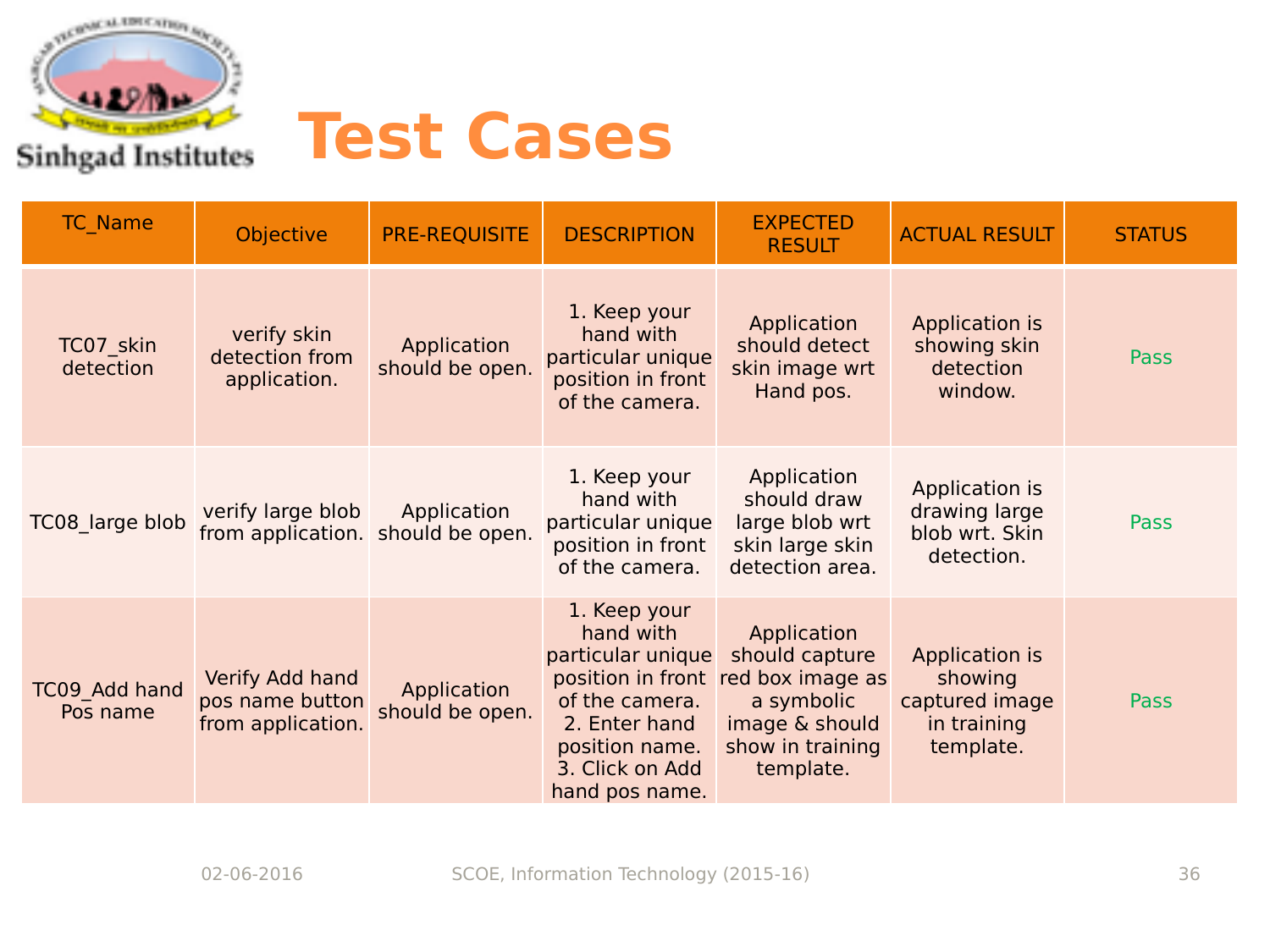

# Test Cases
| TC\_Name | Objective | PRE-REQUISITE | DESCRIPTION | EXPECTED RESULT | ACTUAL RESULT | STATUS |
| --- | --- | --- | --- | --- | --- | --- |
| TC07\_skin detection | verify skin detection from application. | Application should be open. | 1. Keep your hand with particular unique position in front of the camera. | Application should detect skin image wrt Hand pos. | Application is showing skin detection window. | Pass |
| TC08\_large blob | verify large blob from application. | Application should be open. | 1. Keep your hand with particular unique position in front of the camera. | Application should draw large blob wrt skin large skin detection area. | Application is drawing large blob wrt. Skin detection. | Pass |
| TC09\_Add hand Pos name | Verify Add hand pos name button from application. | Application should be open. | 1. Keep your hand with particular unique position in front of the camera. 2. Enter hand position name. 3. Click on Add hand pos name. | Application should capture red box image as a symbolic image & should show in training template. | Application is showing captured image in training template. | Pass |
02-06-2016
SCOE, Information Technology (2015-16)
36